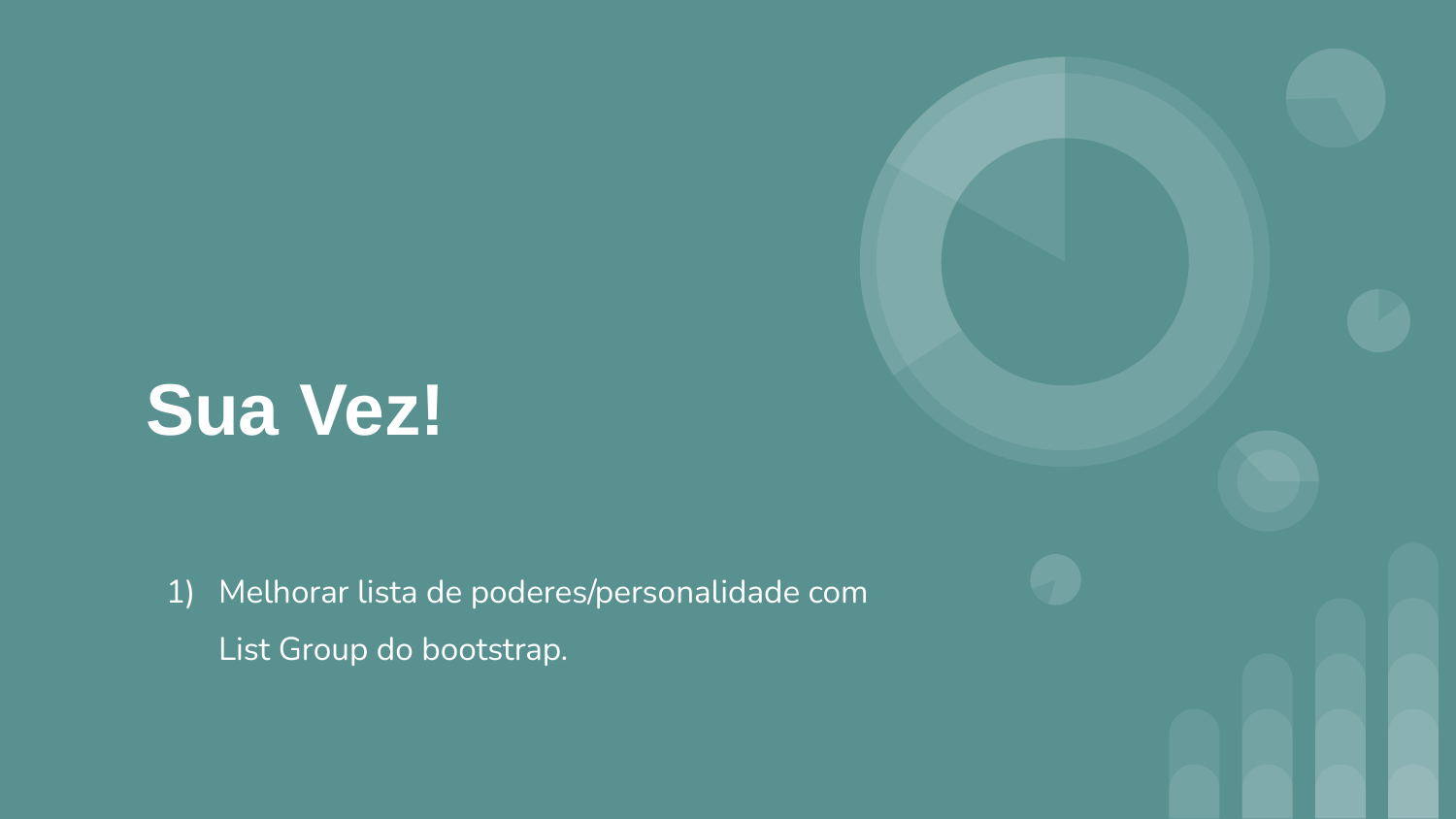

# Sua Vez!
Melhorar lista de poderes/personalidade com List Group do bootstrap.